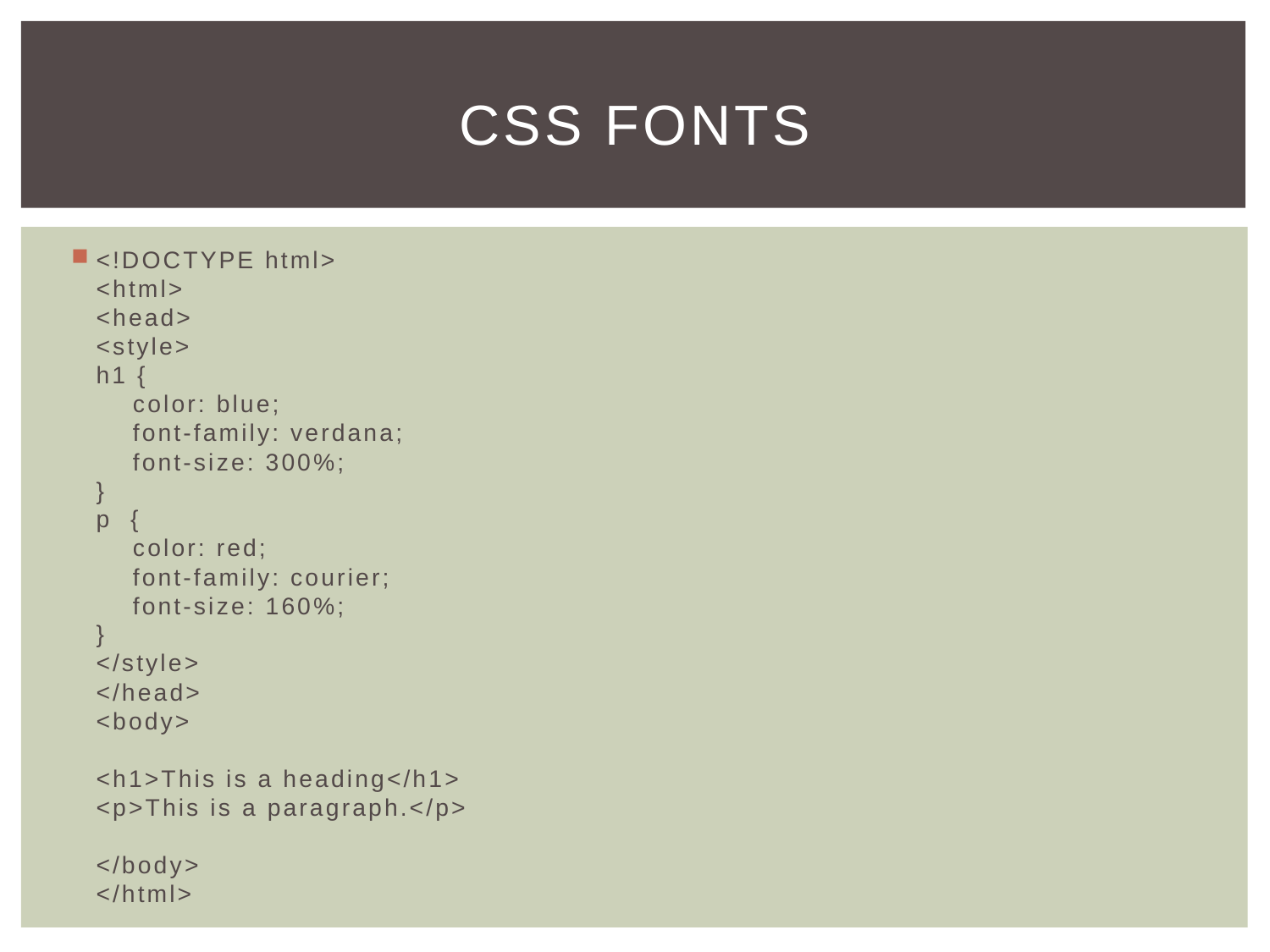

# CSS Fonts
<!DOCTYPE html>
<html>
<head>
<style>
h1 {
    color: blue;
    font-family: verdana;
    font-size: 300%;
}
p  {
    color: red;
    font-family: courier;
    font-size: 160%;
}
</style>
</head>
<body>
<h1>This is a heading</h1>
<p>This is a paragraph.</p>
</body>
</html>